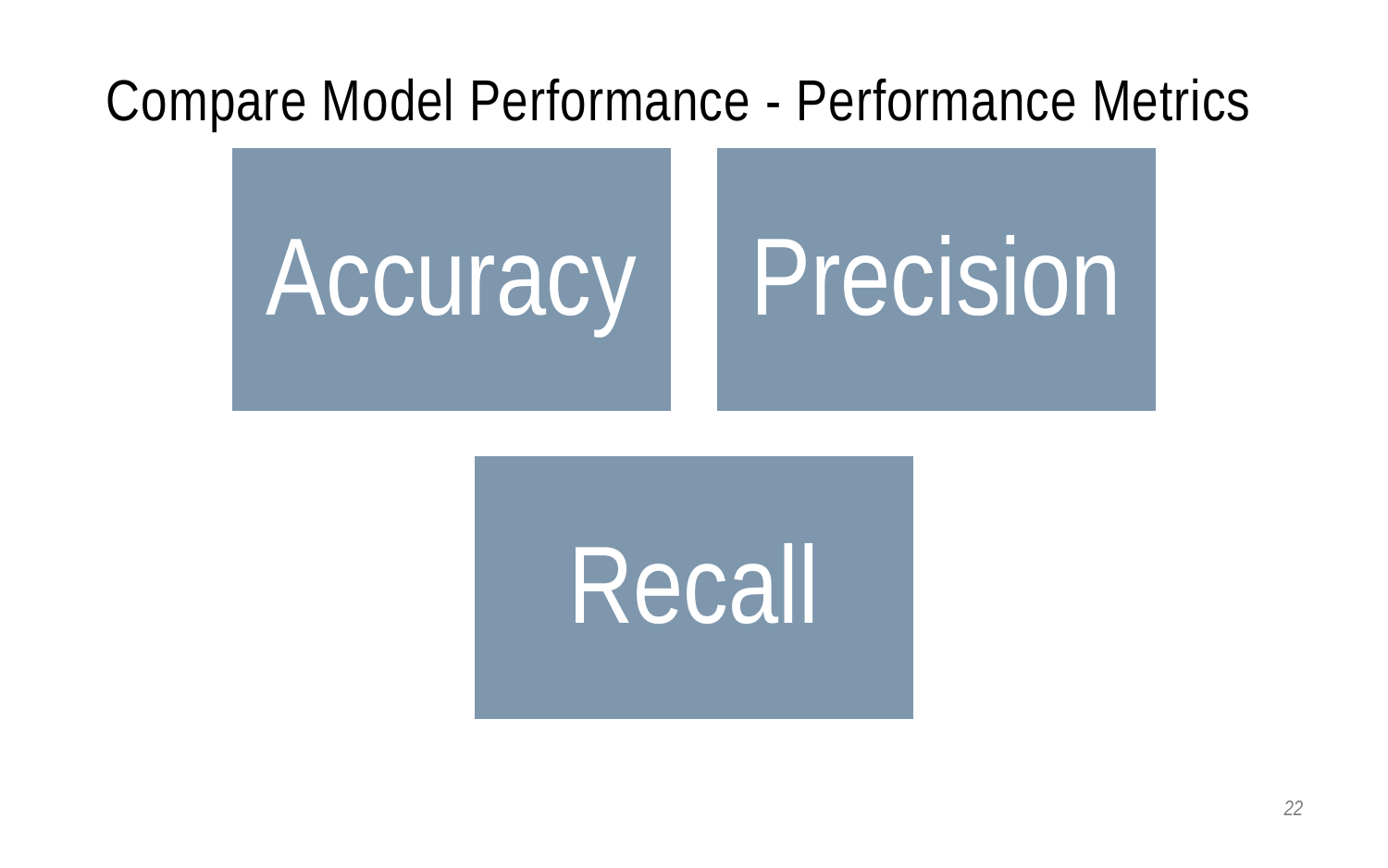

# Compare Model Performance - Performance Metrics
Accuracy
Precision
Recall